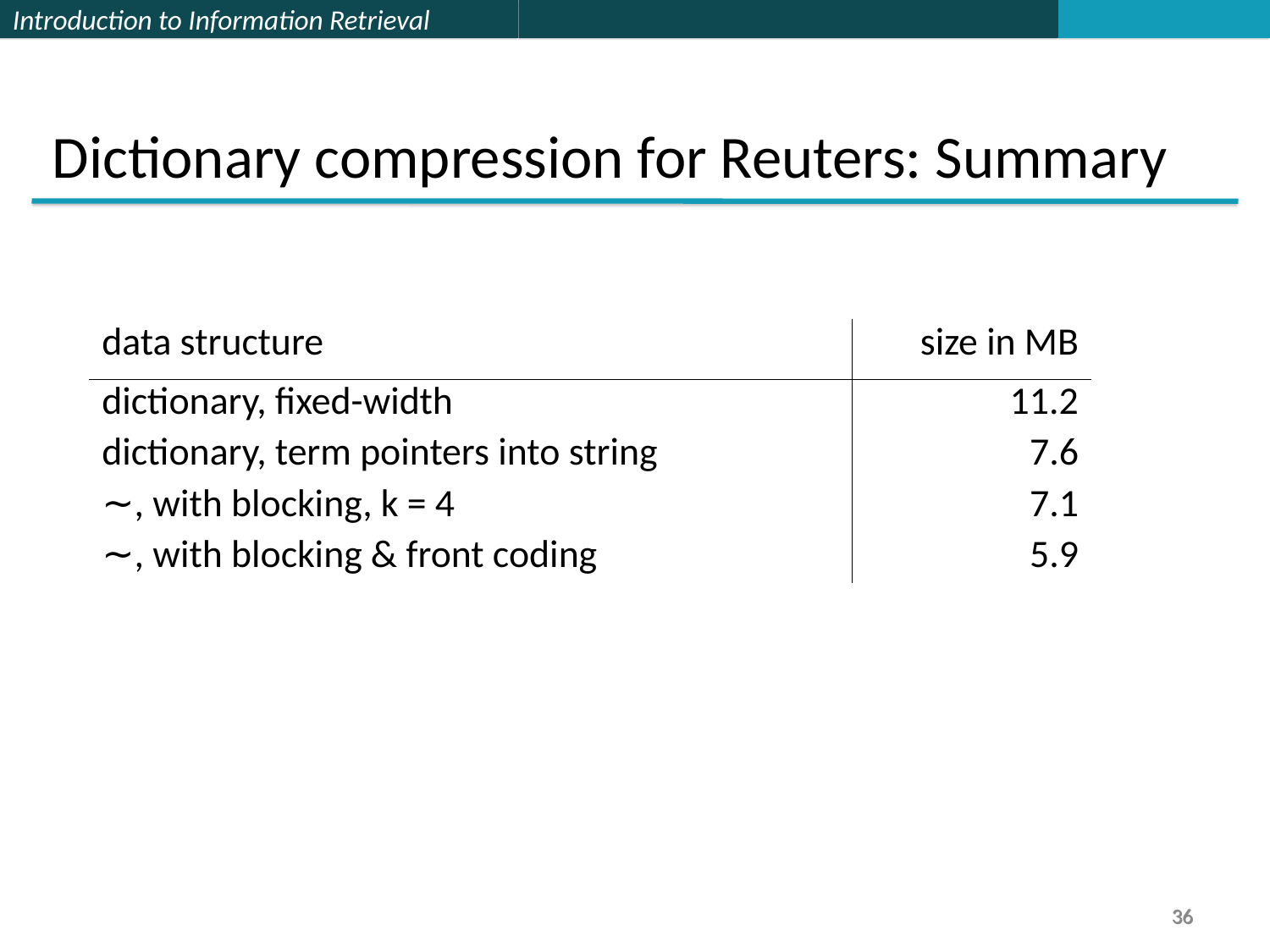

Dictionary compression for Reuters: Summary
| data structure | size in MB |
| --- | --- |
| dictionary, fixed-width dictionary, term pointers into string ∼, with blocking, k = 4 ∼, with blocking & front coding | 11.2 7.6 7.1 5.9 |
36
36